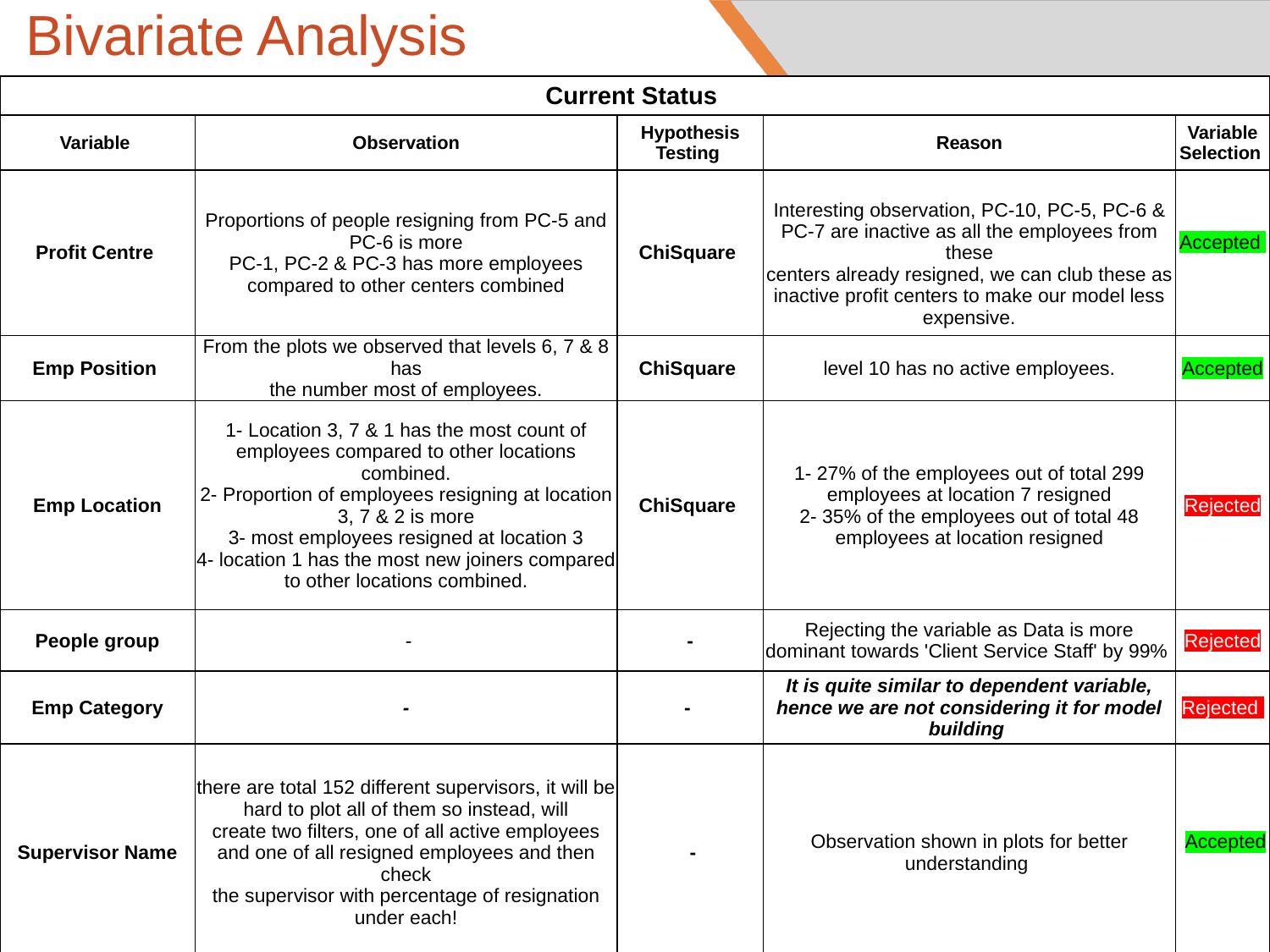

# Bivariate Analysis
12
| Current Status |  |  |  |  |
| --- | --- | --- | --- | --- |
| Variable | Observation | Hypothesis Testing | Reason | Variable Selection |
| Profit Centre | Proportions of people resigning from PC-5 and PC-6 is more PC-1, PC-2 & PC-3 has more employees compared to other centers combined | ChiSquare | Interesting observation, PC-10, PC-5, PC-6 & PC-7 are inactive as all the employees from these centers already resigned, we can club these as inactive profit centers to make our model less expensive. | Accepted |
| Emp Position | From the plots we observed that levels 6, 7 & 8 has the number most of employees. | ChiSquare | level 10 has no active employees. | Accepted |
| Emp Location | 1- Location 3, 7 & 1 has the most count of employees compared to other locations combined. 2- Proportion of employees resigning at location 3, 7 & 2 is more 3- most employees resigned at location 3 4- location 1 has the most new joiners compared to other locations combined. | ChiSquare | 1- 27% of the employees out of total 299 employees at location 7 resigned 2- 35% of the employees out of total 48 employees at location resigned | Rejected |
| People group | - | - | Rejecting the variable as Data is more dominant towards 'Client Service Staff' by 99% | Rejected |
| Emp Category | - | - | It is quite similar to dependent variable, hence we are not considering it for model building | Rejected |
| Supervisor Name | there are total 152 different supervisors, it will be hard to plot all of them so instead, will create two filters, one of all active employees and one of all resigned employees and then check the supervisor with percentage of resignation under each! | - | Observation shown in plots for better understanding | Accepted |
To identify the how the variable is affecting the response variable